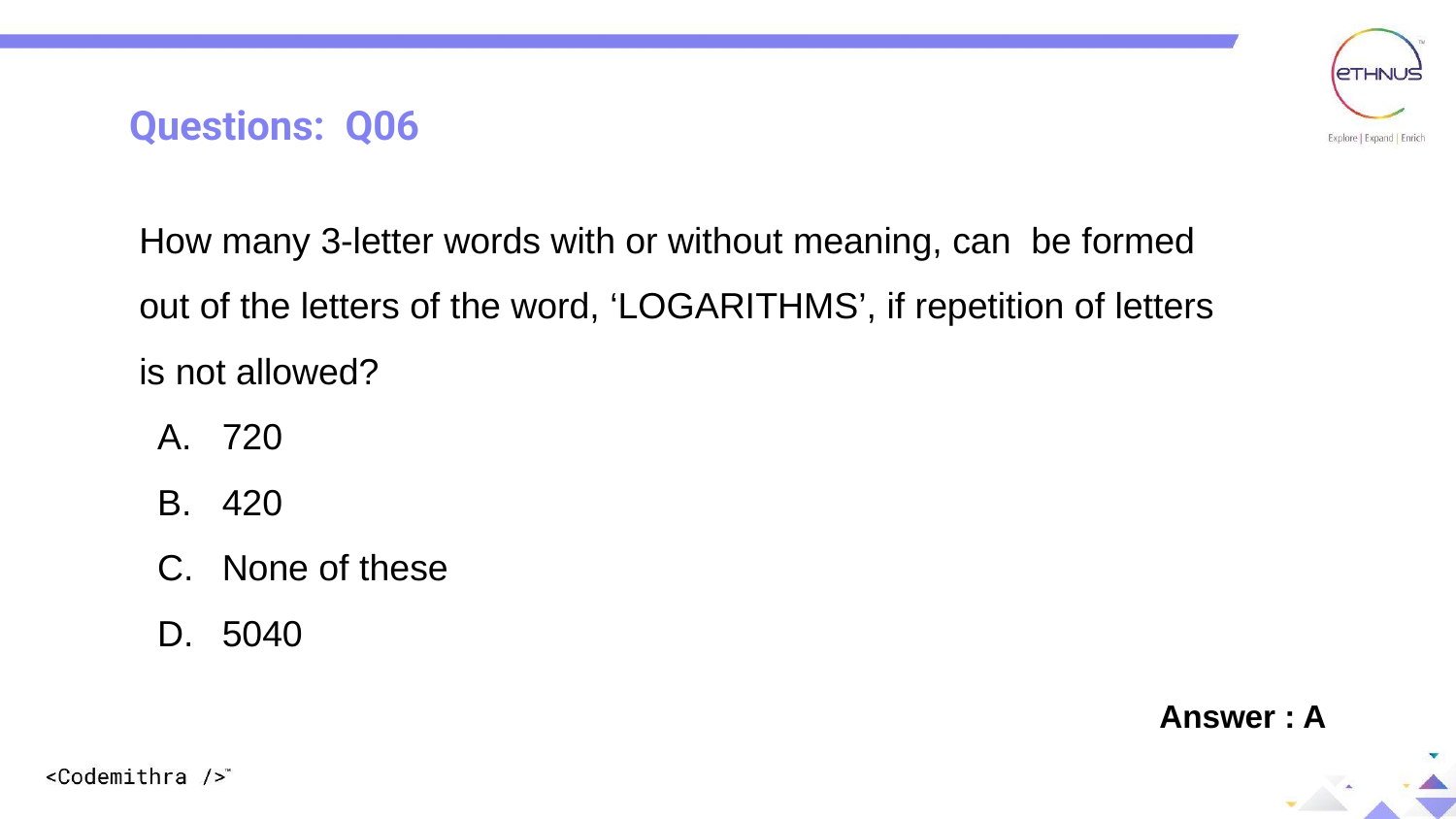

Questions:  Q06
How many 3-letter words with or without meaning, can  be formed out of the letters of the word, ‘LOGARITHMS’, if repetition of letters is not allowed?
 720
 420
 None of these
 5040

Answer : A